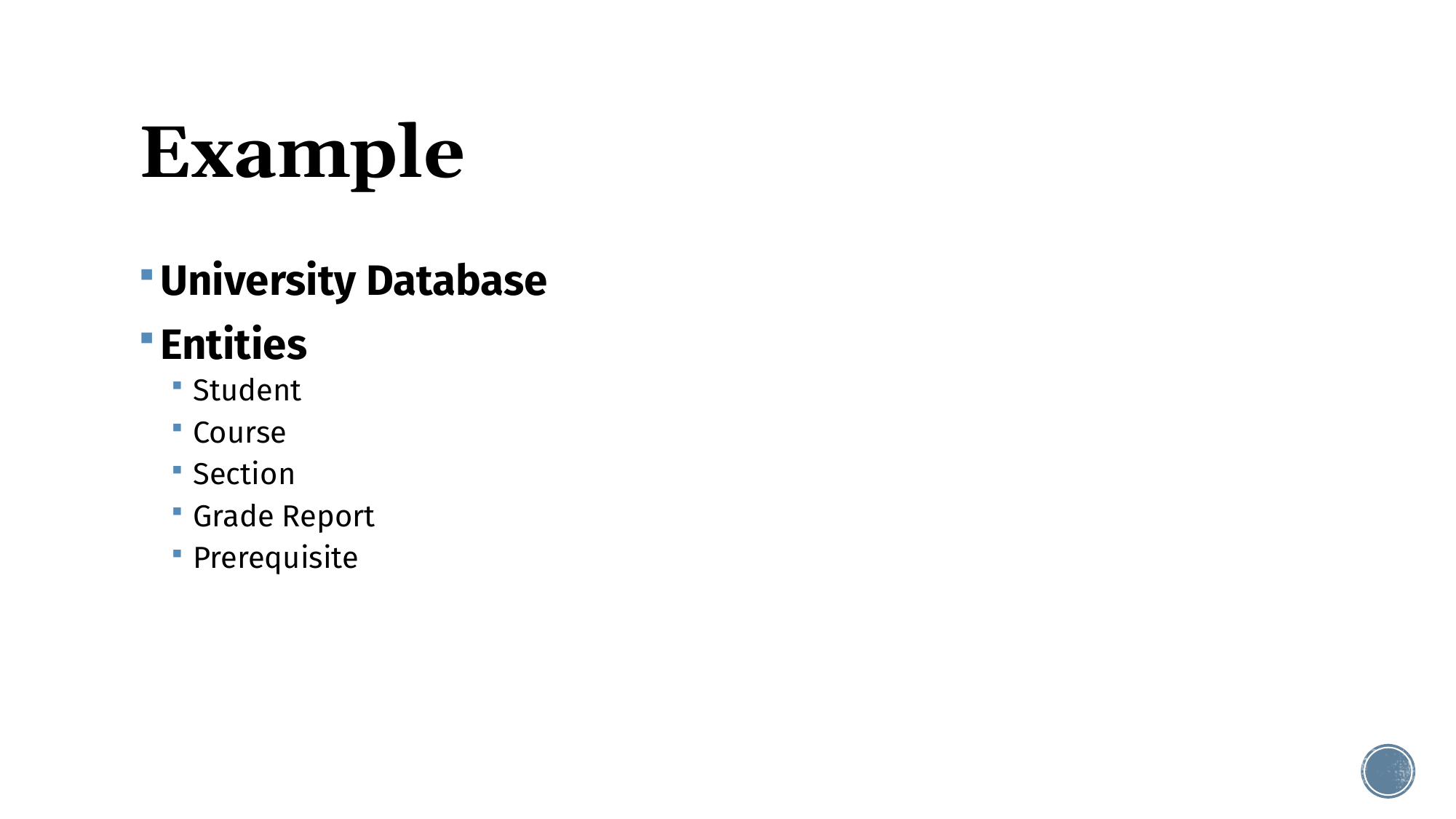

# Example
University Database
Entities
Student
Course
Section
Grade Report
Prerequisite